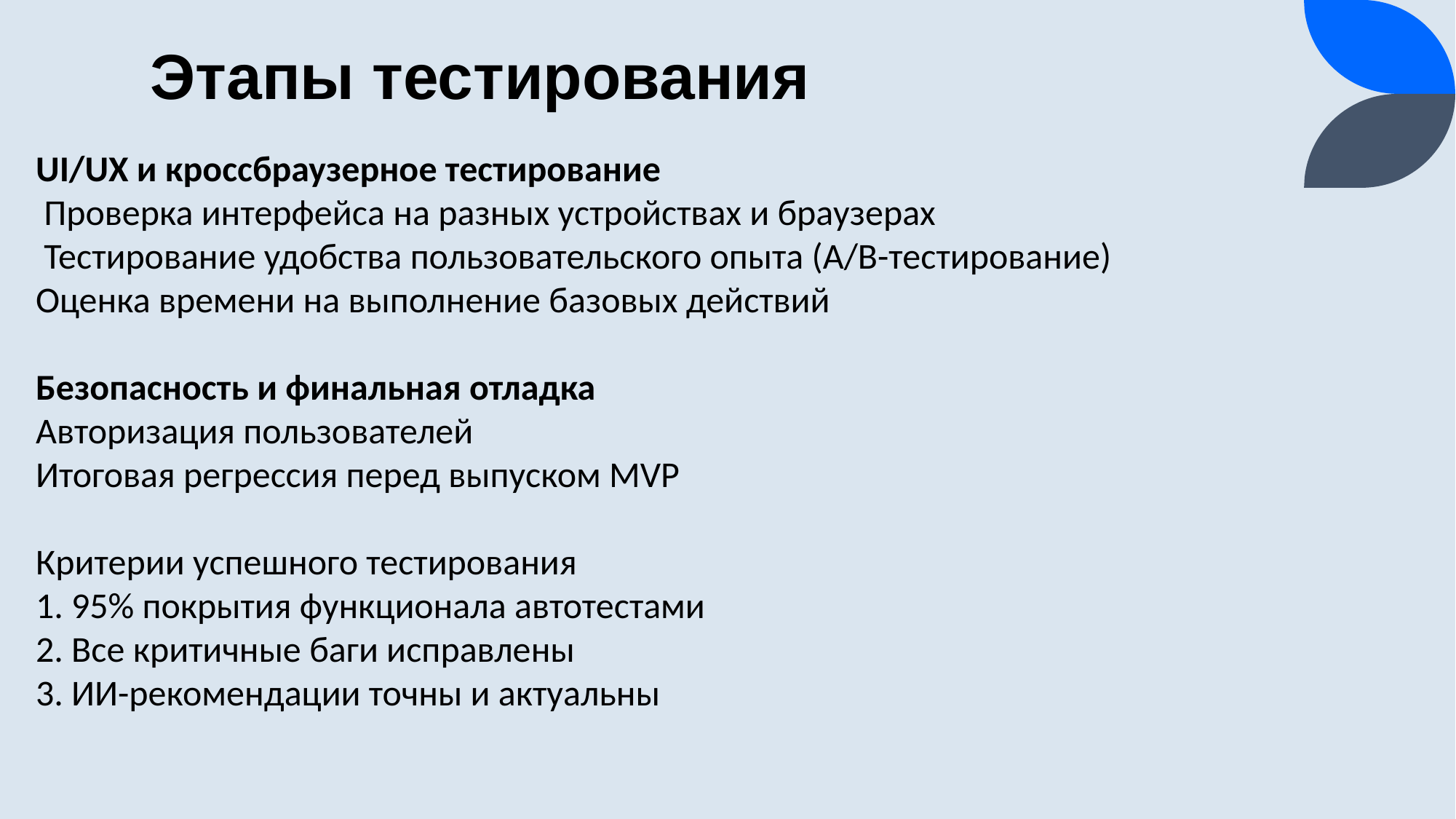

# Этапы тестирования
UI/UX и кроссбраузерное тестирование
 Проверка интерфейса на разных устройствах и браузерах
 Тестирование удобства пользовательского опыта (A/B-тестирование)
Оценка времени на выполнение базовых действий

Безопасность и финальная отладка
Авторизация пользователей
Итоговая регрессия перед выпуском MVP

Критерии успешного тестирования
1. 95% покрытия функционала автотестами
2. Все критичные баги исправлены
3. ИИ-рекомендации точны и актуальны